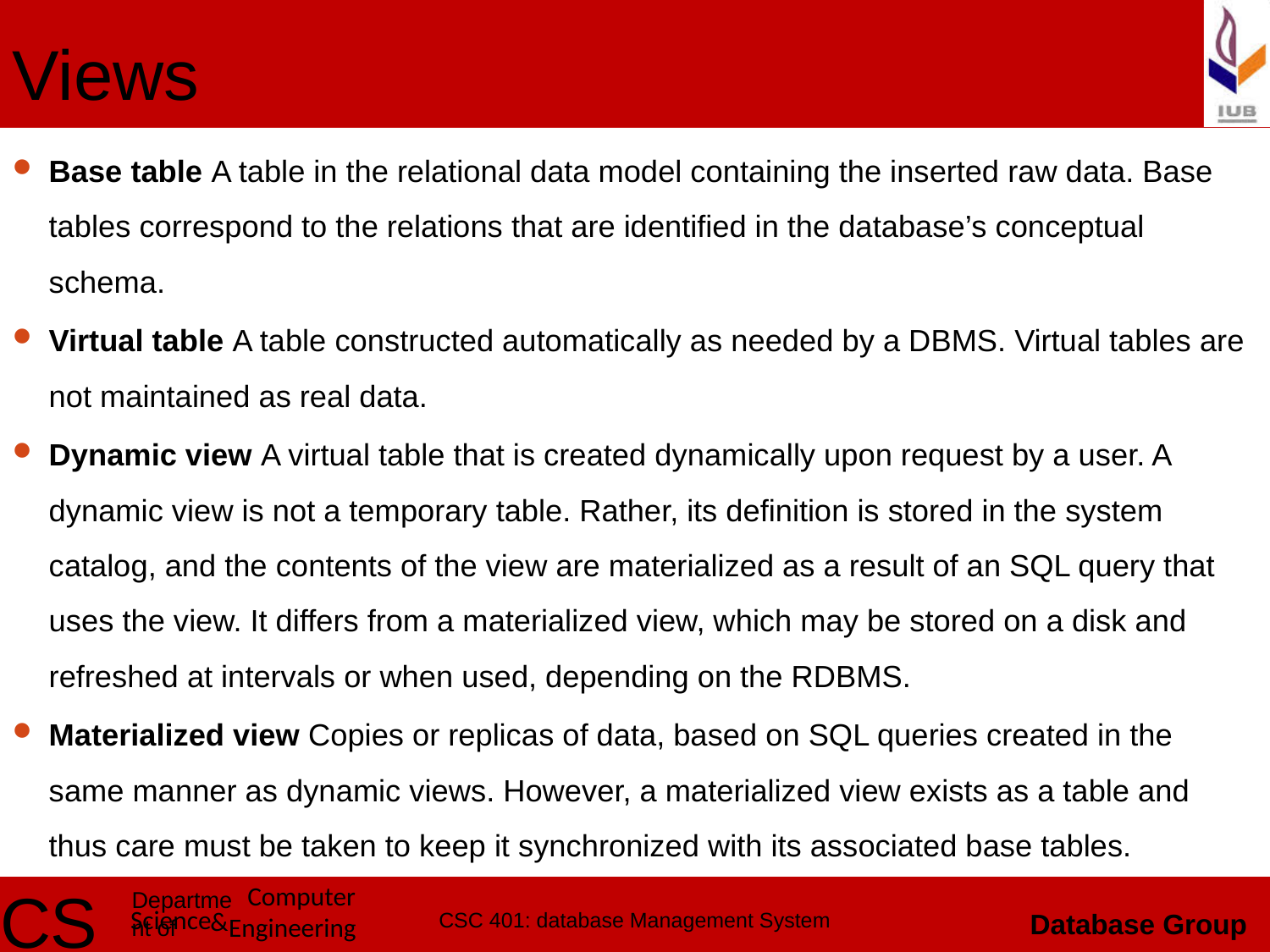

# Views
Base table A table in the relational data model containing the inserted raw data. Base tables correspond to the relations that are identified in the database’s conceptual schema.
Virtual table A table constructed automatically as needed by a DBMS. Virtual tables are not maintained as real data.
Dynamic view A virtual table that is created dynamically upon request by a user. A dynamic view is not a temporary table. Rather, its definition is stored in the system catalog, and the contents of the view are materialized as a result of an SQL query that uses the view. It differs from a materialized view, which may be stored on a disk and refreshed at intervals or when used, depending on the RDBMS.
Materialized view Copies or replicas of data, based on SQL queries created in the same manner as dynamic views. However, a materialized view exists as a table and thus care must be taken to keep it synchronized with its associated base tables.
CSC 401: database Management System